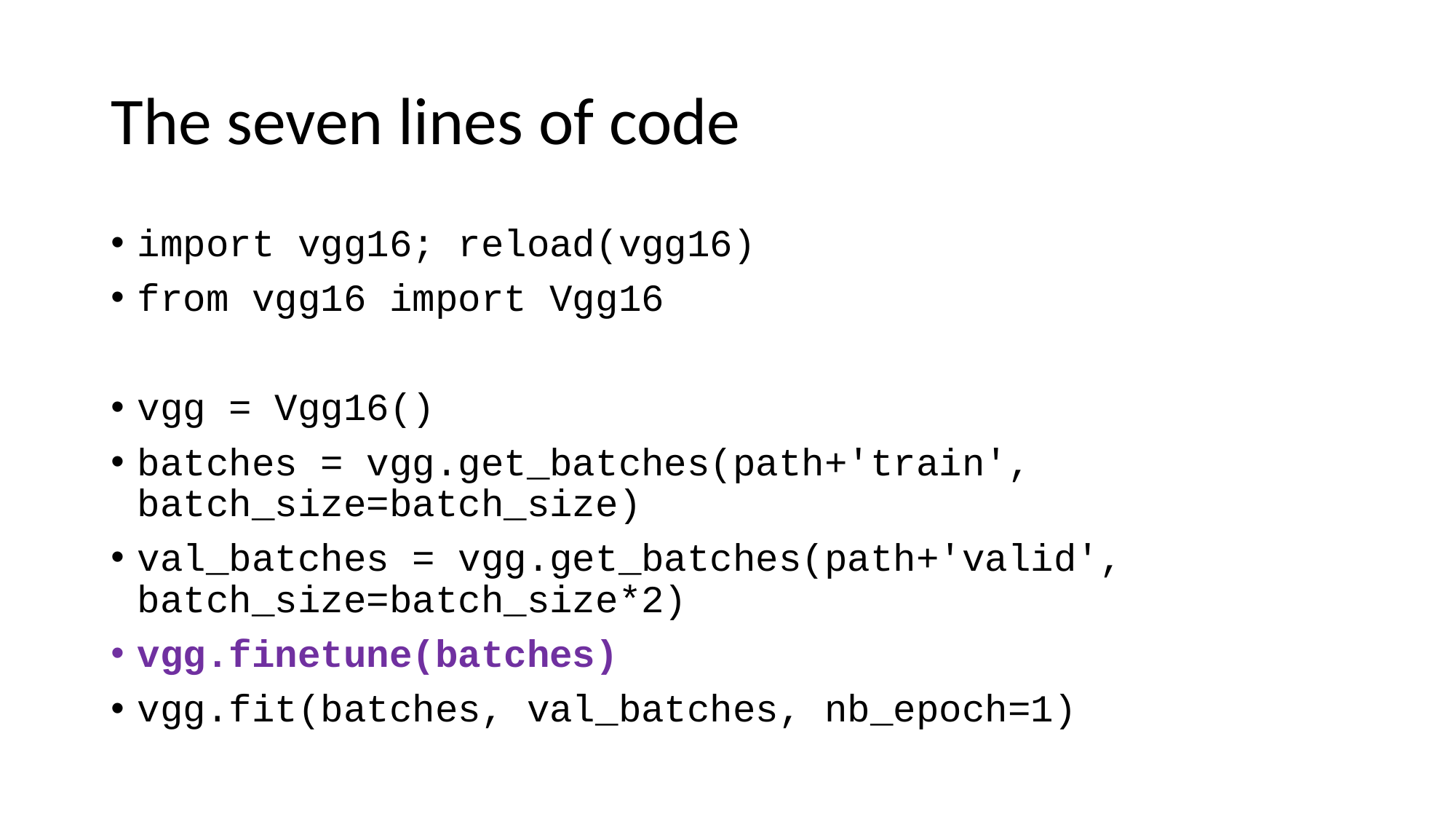

# The seven lines of code
import vgg16; reload(vgg16)
from vgg16 import Vgg16

vgg = Vgg16()
batches = vgg.get_batches(path+'train', batch_size=batch_size)
val_batches = vgg.get_batches(path+'valid', batch_size=batch_size*2)
vgg.finetune(batches)
vgg.fit(batches, val_batches, nb_epoch=1)